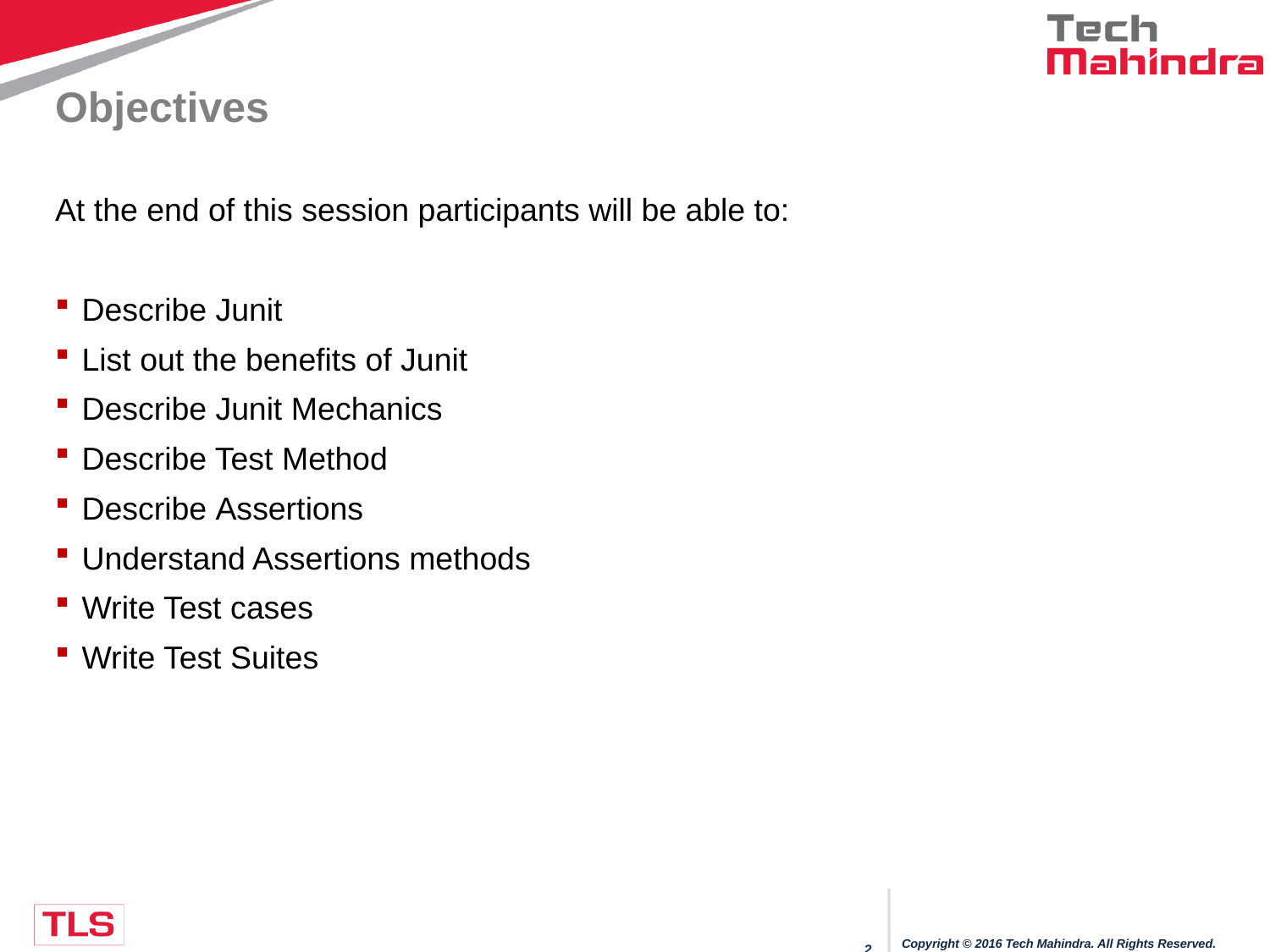

# Objectives

At the end of this session participants will be able to:

Describe Junit
List out the benefits of Junit
Describe Junit Mechanics
Describe Test Method
Describe Assertions
Understand Assertions methods
Write Test cases
Write Test Suites

Copyright © 2016 Tech Mahindra. All Rights Reserved.